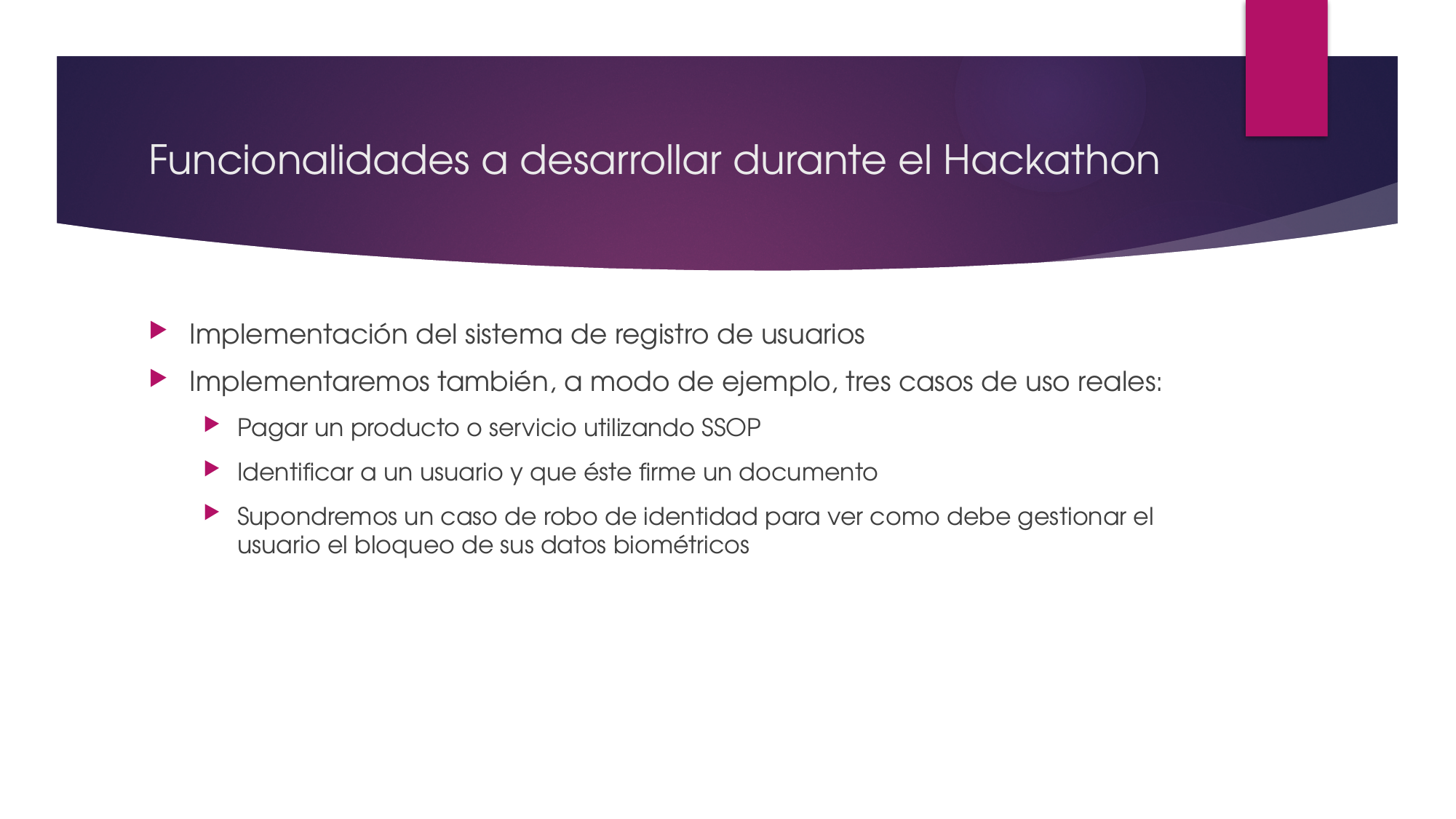

# Funcionalidades a desarrollar durante el Hackathon
Implementación del sistema de registro de usuarios
Implementaremos también, a modo de ejemplo, tres casos de uso reales:
Pagar un producto o servicio utilizando SSOP
Identificar a un usuario y que éste firme un documento
Supondremos un caso de robo de identidad para ver como debe gestionar el usuario el bloqueo de sus datos biométricos